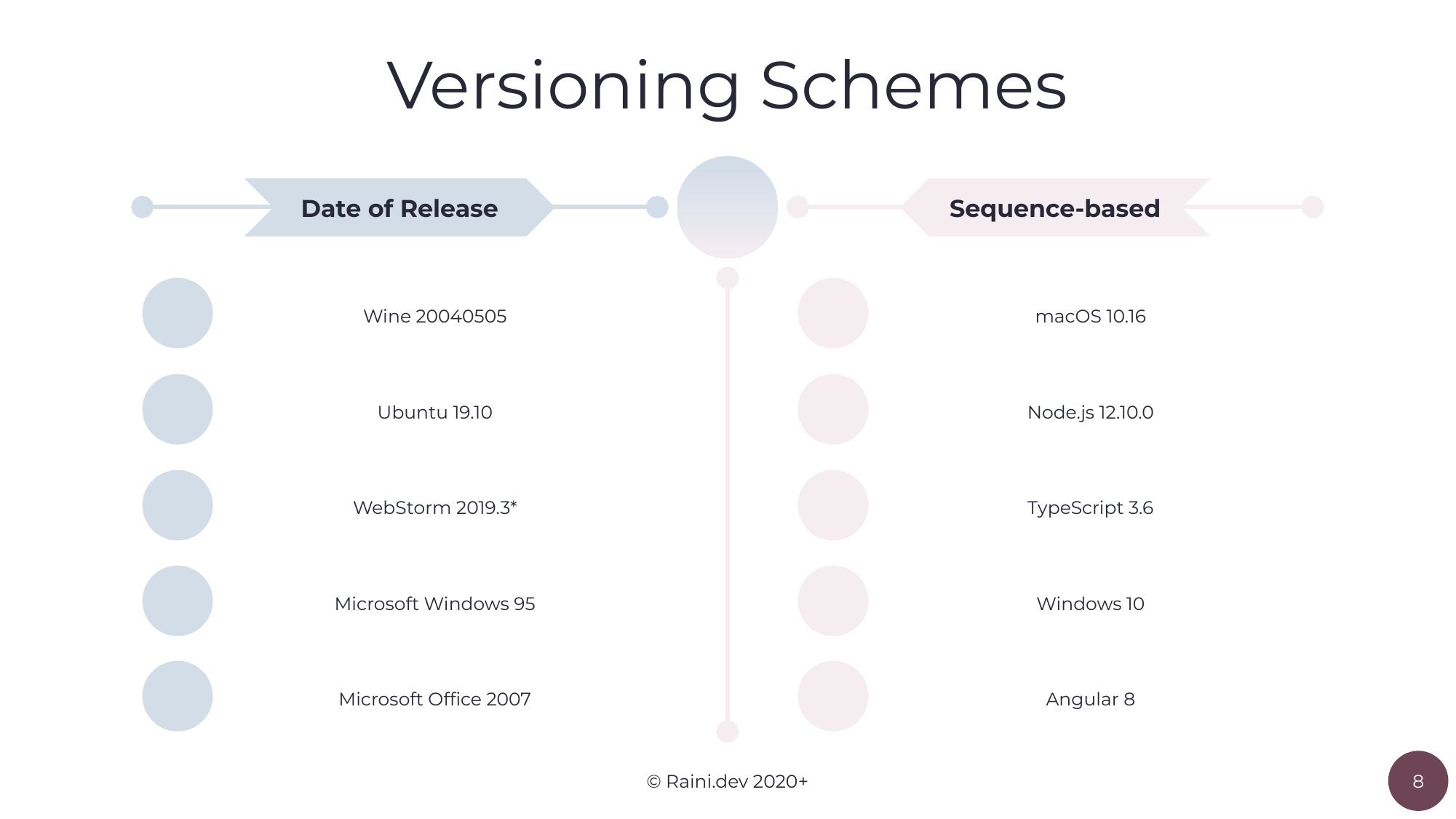

Versioning Schemes

Date of Release
Sequence-based

macOS 10.16
Wine 20040505

Node.js 12.10.0
Ubuntu 19.10

TypeScript 3.6
WebStorm 2019.3*

Windows 10
Microsoft Windows 95

Angular 8
Microsoft Office 2007
© Raini.dev 2020+
8